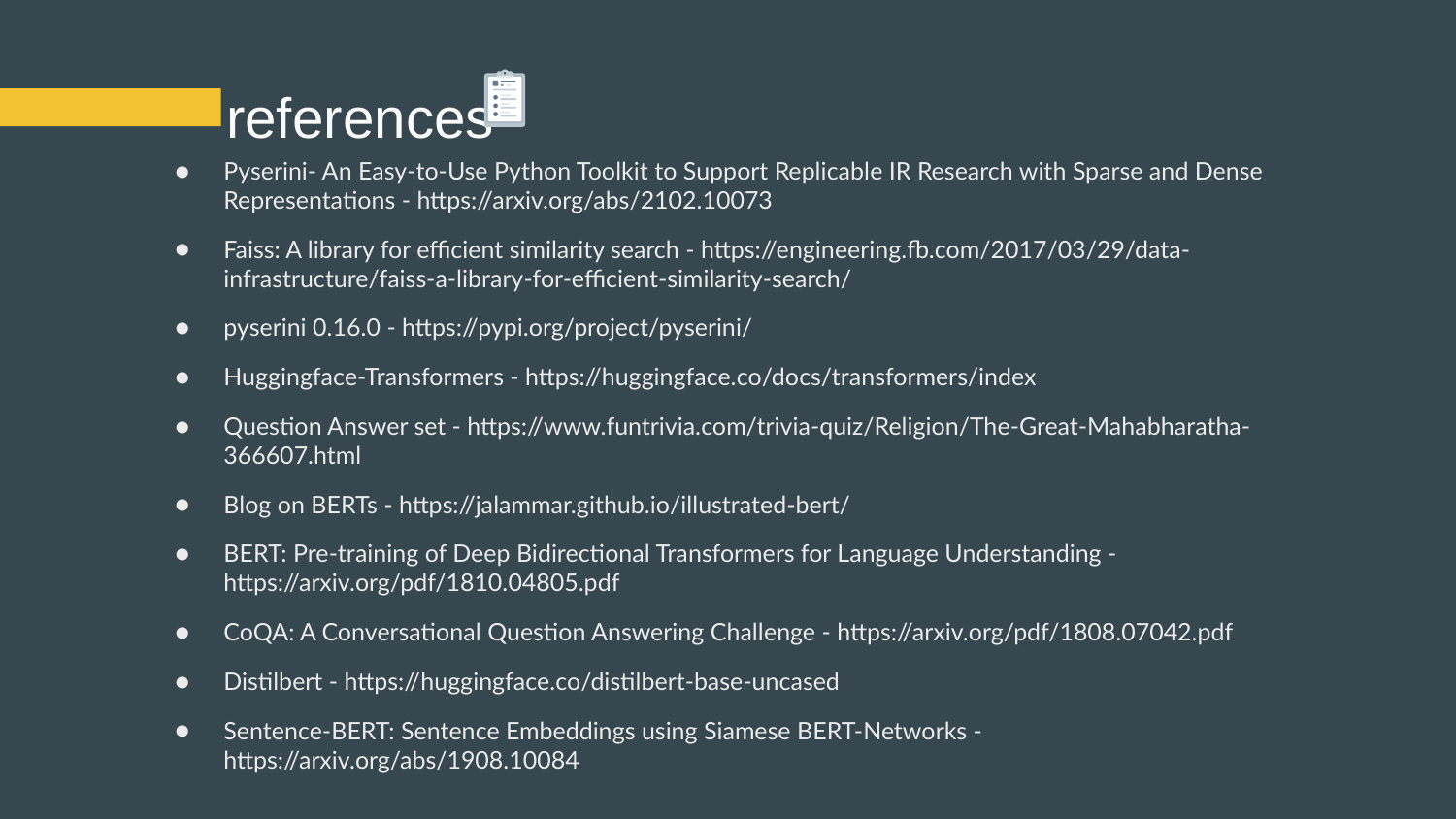

# references

Pyserini- An Easy-to-Use Python Toolkit to Support Replicable IR Research with Sparse and Dense Representations - https://arxiv.org/abs/2102.10073
Faiss: A library for efficient similarity search - https://engineering.fb.com/2017/03/29/data-infrastructure/faiss-a-library-for-efficient-similarity-search/
pyserini 0.16.0 - https://pypi.org/project/pyserini/
Huggingface-Transformers - https://huggingface.co/docs/transformers/index
Question Answer set - https://www.funtrivia.com/trivia-quiz/Religion/The-Great-Mahabharatha-366607.html
Blog on BERTs - https://jalammar.github.io/illustrated-bert/
BERT: Pre-training of Deep Bidirectional Transformers for Language Understanding - https://arxiv.org/pdf/1810.04805.pdf
CoQA: A Conversational Question Answering Challenge - https://arxiv.org/pdf/1808.07042.pdf
Distilbert - https://huggingface.co/distilbert-base-uncased
Sentence-BERT: Sentence Embeddings using Siamese BERT-Networks - https://arxiv.org/abs/1908.10084